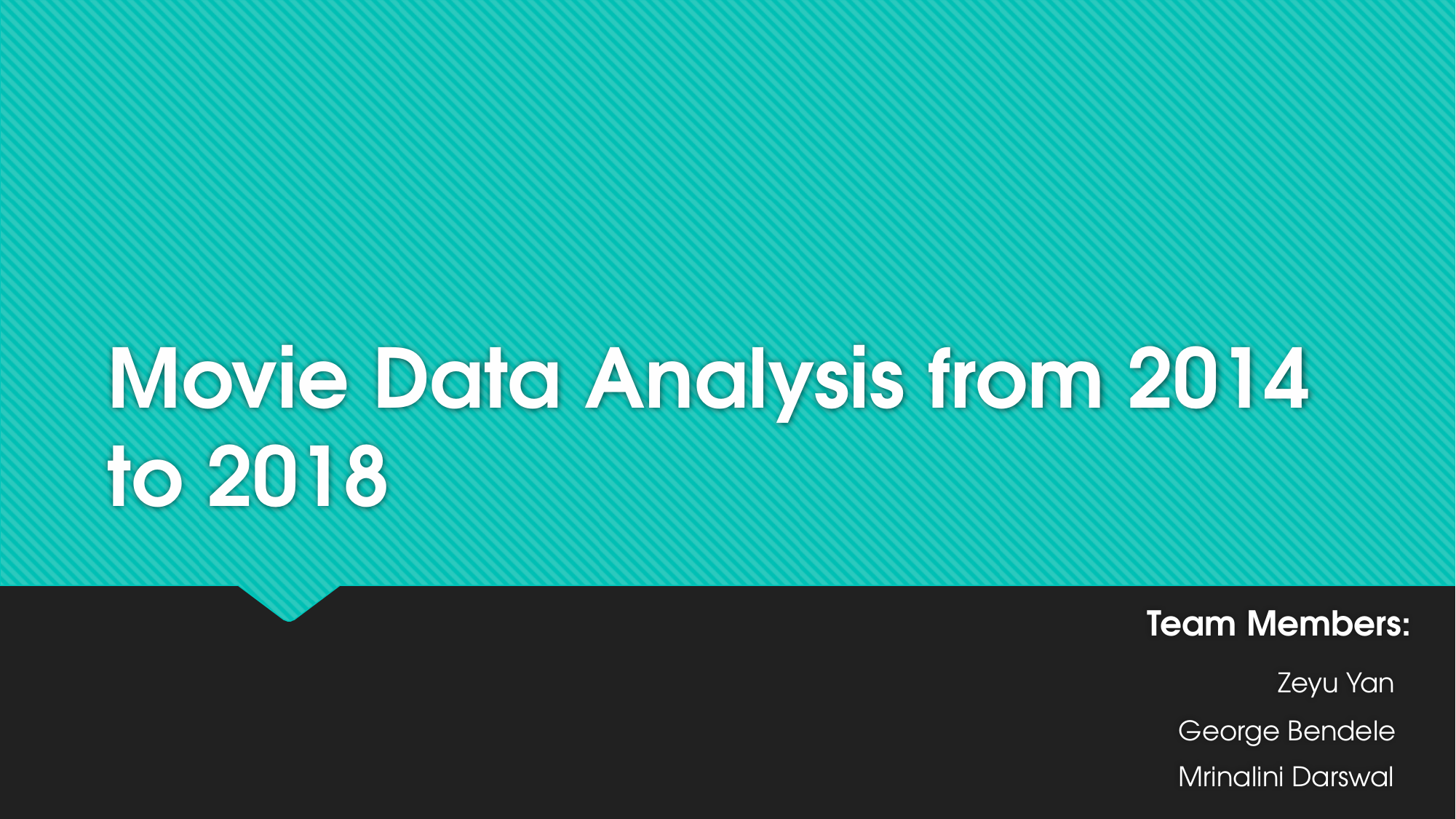

# Movie Data Analysis from 2014 to 2018
    Team Members:
		      Zeyu Yan
        George Bendele
        Mrinalini Darswal